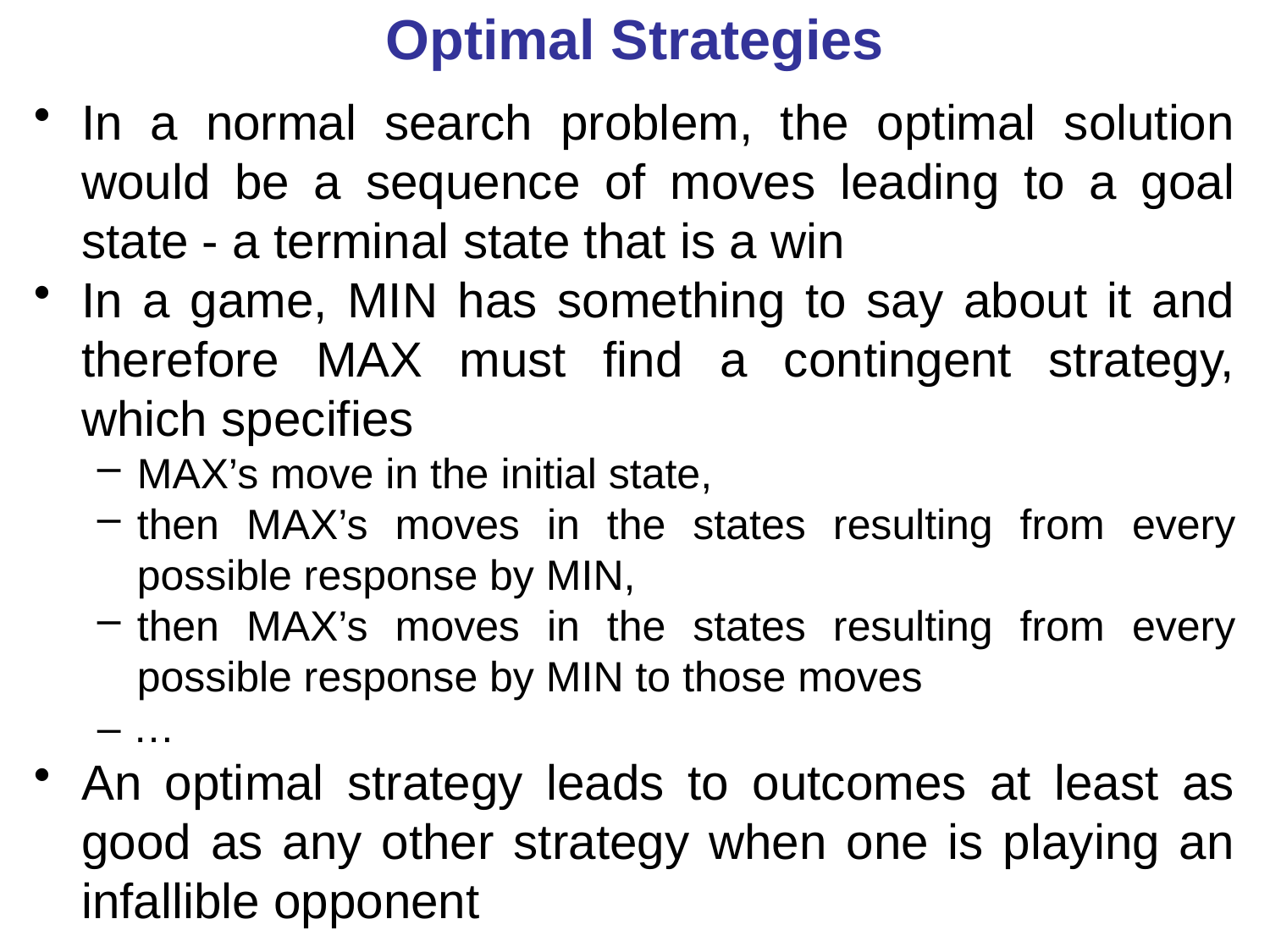

# Optimal Strategies
In a normal search problem, the optimal solution would be a sequence of moves leading to a goal state - a terminal state that is a win
In a game, MIN has something to say about it and therefore MAX must find a contingent strategy, which specifies
MAX’s move in the initial state,
then MAX’s moves in the states resulting from every possible response by MIN,
then MAX’s moves in the states resulting from every possible response by MIN to those moves
– …
An optimal strategy leads to outcomes at least as good as any other strategy when one is playing an infallible opponent

     28